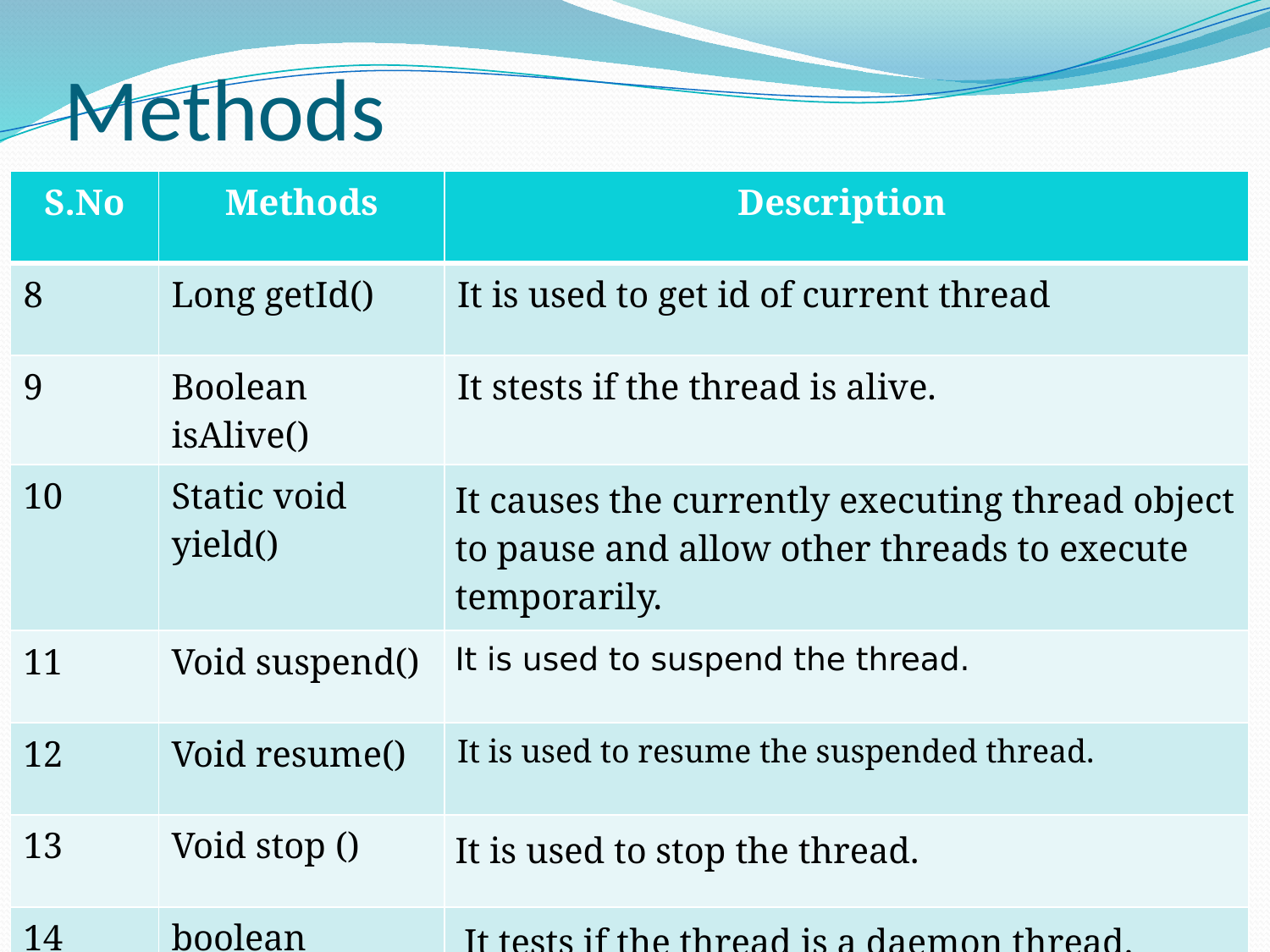

# Methods
| S.No | Methods | Description |
| --- | --- | --- |
| 8 | Long getId() | It is used to get id of current thread |
| 9 | Boolean isAlive() | It stests if the thread is alive. |
| 10 | Static void yield() | It causes the currently executing thread object to pause and allow other threads to execute temporarily. |
| 11 | Void suspend() | It is used to suspend the thread. |
| 12 | Void resume() | It is used to resume the suspended thread. |
| 13 | Void stop () | It is used to stop the thread. |
| 14 | boolean isDaemon() | It tests if the thread is a daemon thread. |